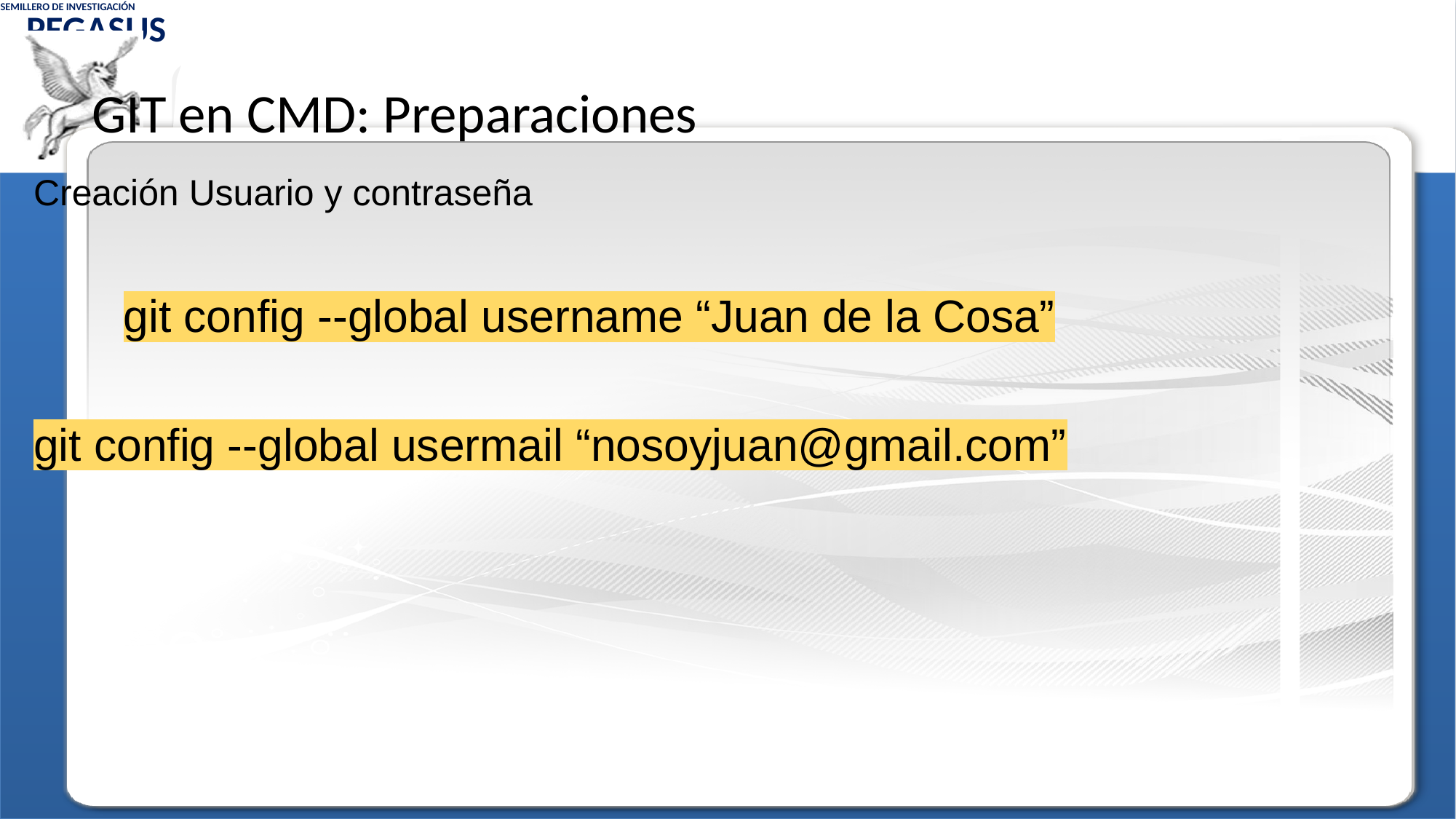

# GIT en CMD: Preparaciones
Creación Usuario y contraseña

git config --global username “Juan de la Cosa”

git config --global usermail “nosoyjuan@gmail.com”